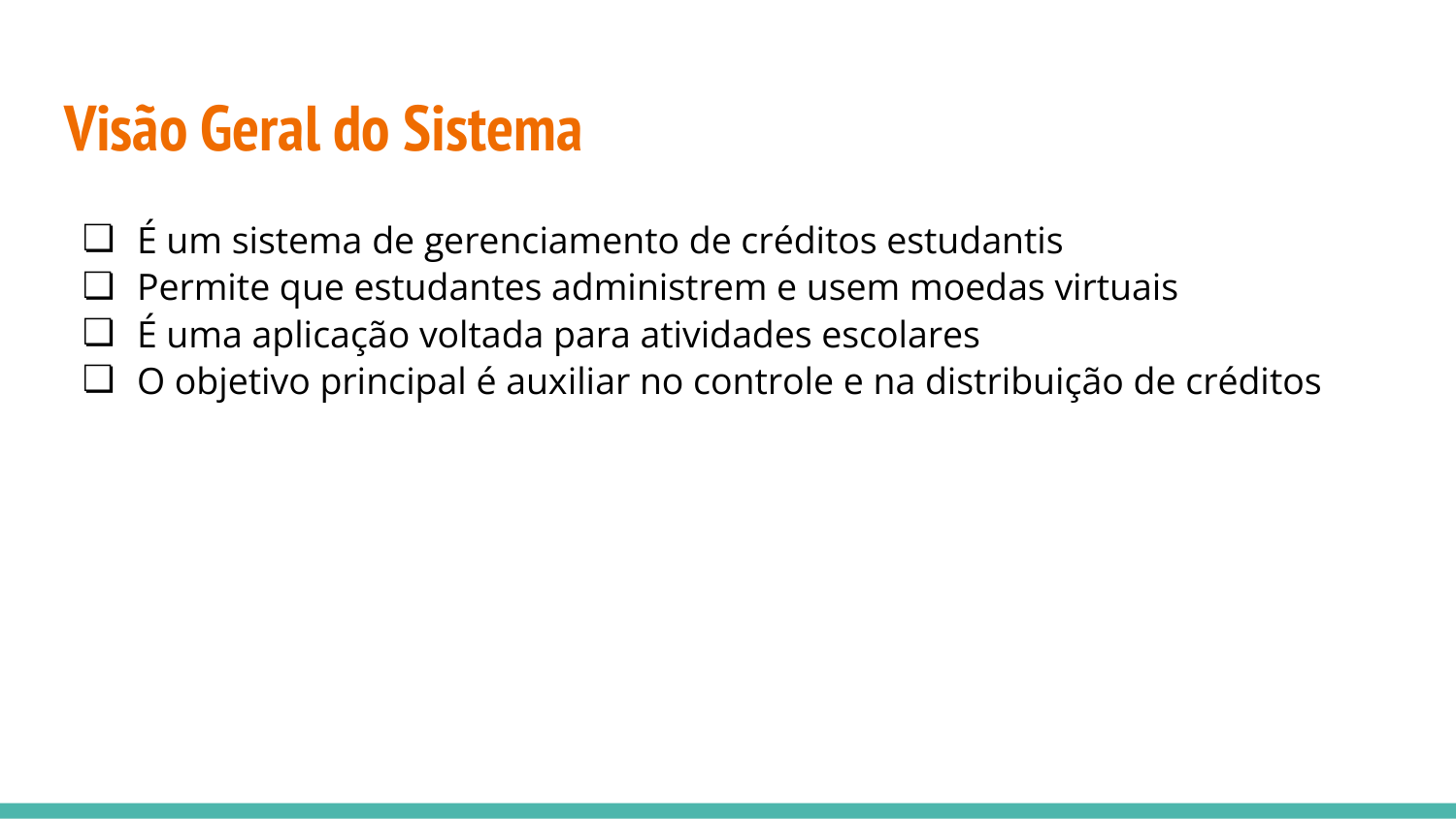

# Visão Geral do Sistema
É um sistema de gerenciamento de créditos estudantis
Permite que estudantes administrem e usem moedas virtuais
É uma aplicação voltada para atividades escolares
O objetivo principal é auxiliar no controle e na distribuição de créditos